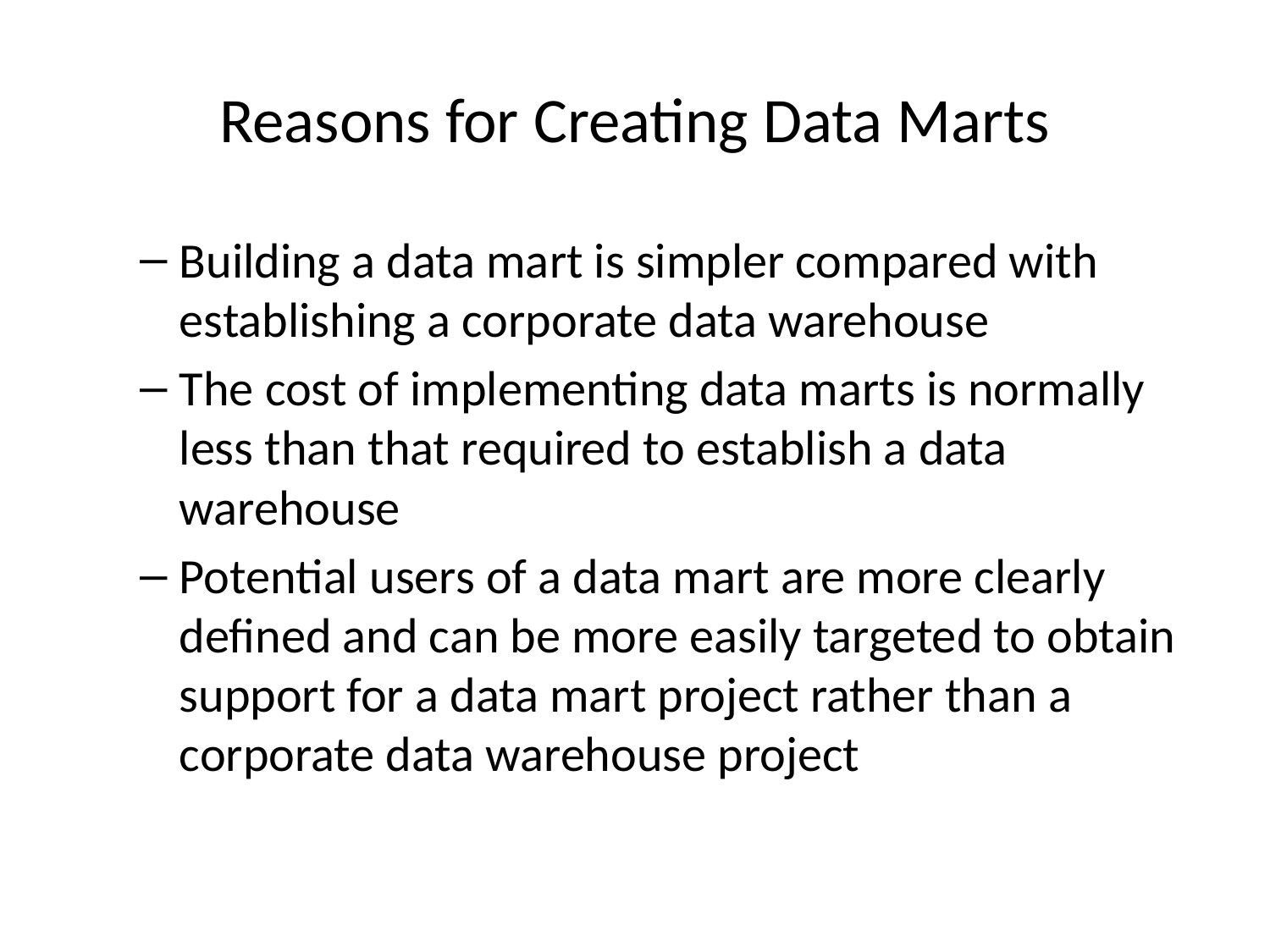

# Reasons for Creating Data Marts
Building a data mart is simpler compared with establishing a corporate data warehouse
The cost of implementing data marts is normally less than that required to establish a data warehouse
Potential users of a data mart are more clearly defined and can be more easily targeted to obtain support for a data mart project rather than a corporate data warehouse project